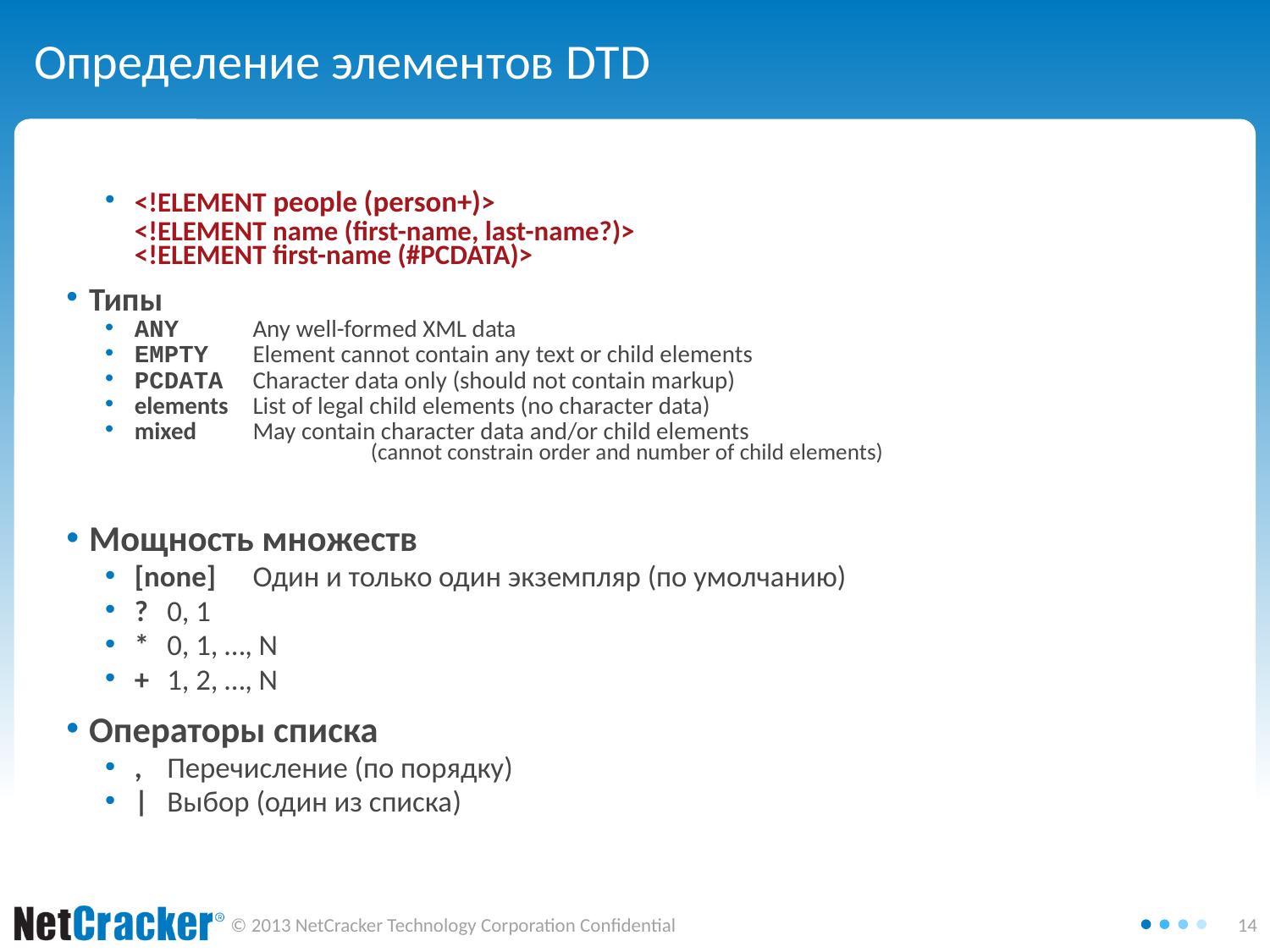

# Определение элементов DTD

<!ELEMENT people (person+)>
	<!ELEMENT name (first-name, last-name?)>
<!ELEMENT first-name (#PCDATA)>
Типы
ANY	Any well-formed XML data
EMPTY	Element cannot contain any text or child elements
PCDATA	Character data only (should not contain markup)
elements  	List of legal child elements (no character data)
mixed	May contain character data and/or child elements
                         	(cannot constrain order and number of child elements)

Мощность множеств
[none]	Один и только один экземпляр (по умолчанию)
?		0, 1
*		0, 1, …, N
+		1, 2, …, N
Операторы списка
,	Перечисление (по порядку)
|	Выбор (один из списка)

Saturday, October 04, 2014
14